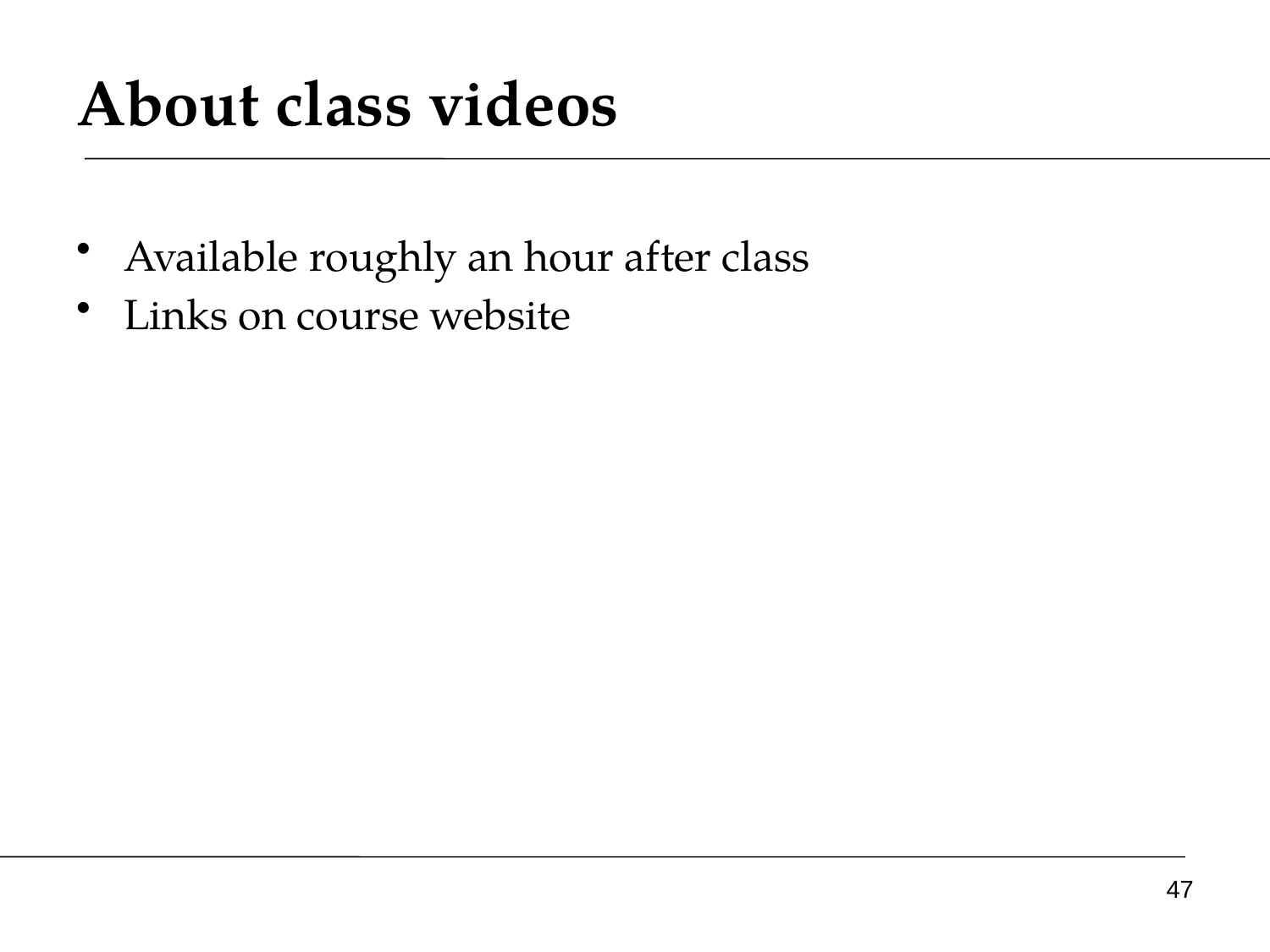

# About class videos
Available roughly an hour after class
Links on course website
47